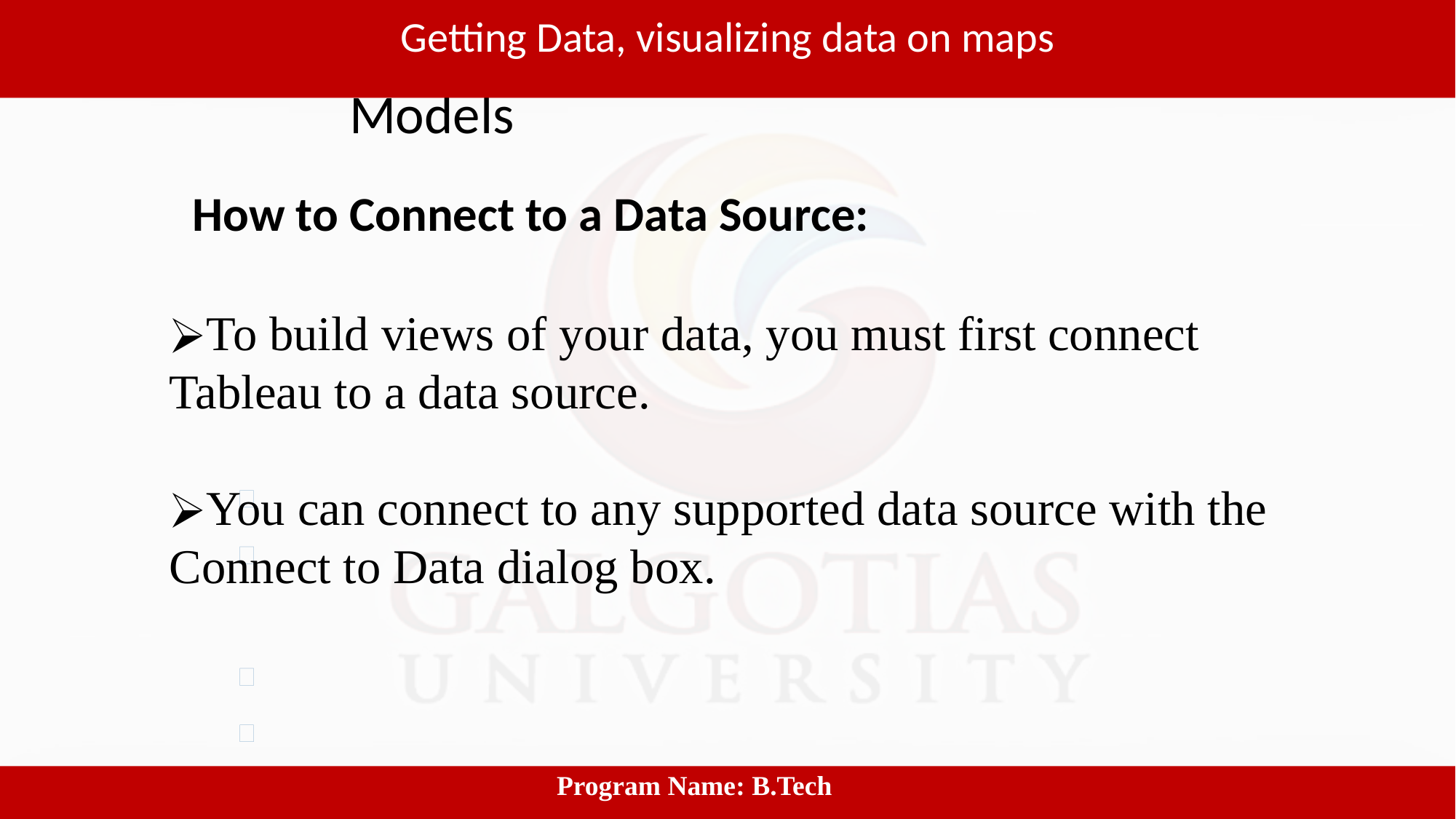

Getting Data, visualizing data on maps
# Software process and Process Models
How to Connect to a Data Source:
To build views of your data, you must first connect Tableau to a data source.

You can connect to any supported data source with the Connect to Data dialog box.

 					Program Name: B.Tech
4